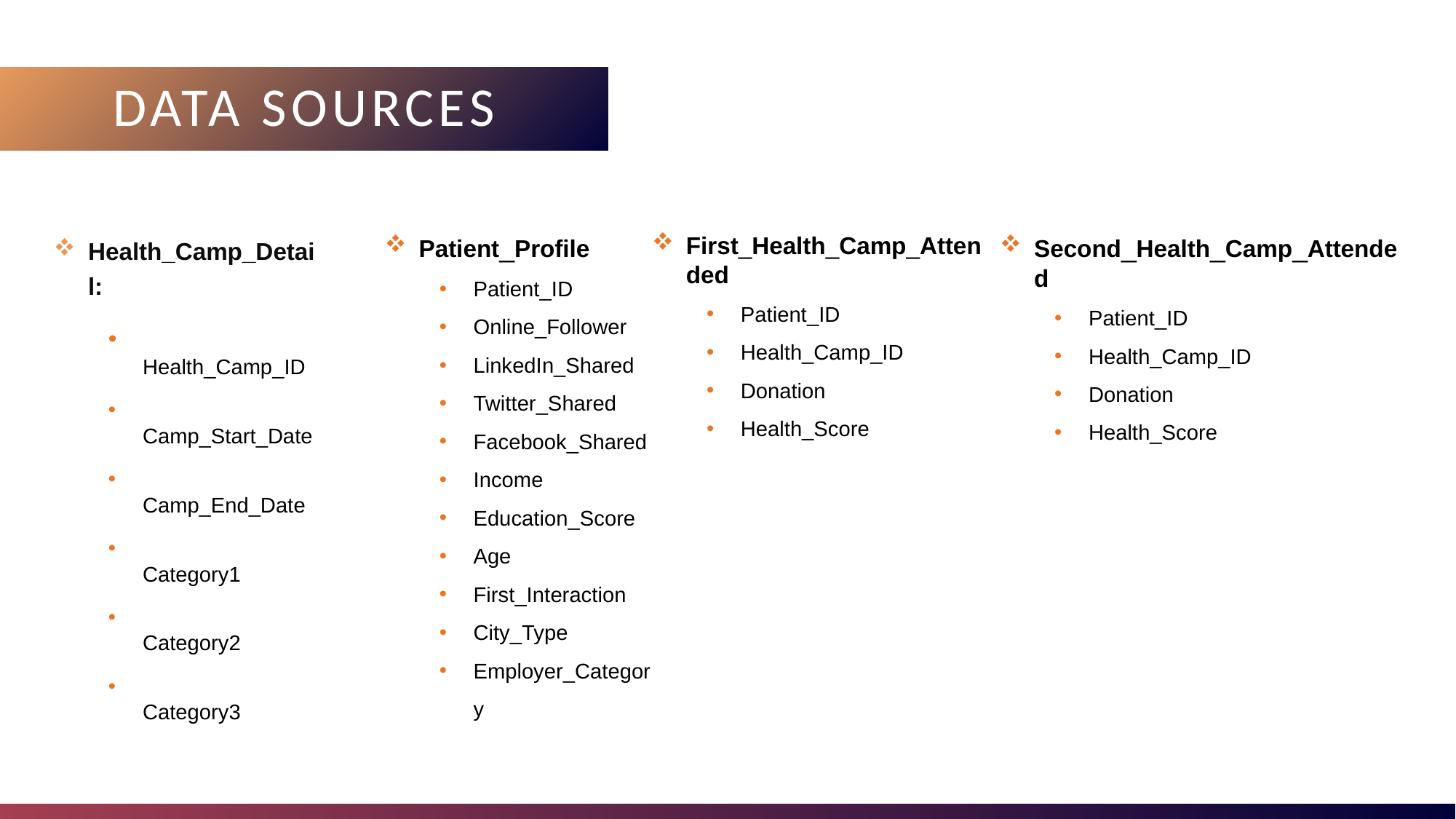

Data Sources
Health_Camp_Detail:
 	 Health_Camp_ID
	Camp_Start_Date
	Camp_End_Date
	Category1
	Category2
	Category3

Patient_Profile
Patient_ID
Online_Follower
LinkedIn_Shared
Twitter_Shared
Facebook_Shared
Income
Education_Score
Age
First_Interaction
City_Type
Employer_Category

First_Health_Camp_Attended
Patient_ID
Health_Camp_ID
Donation
Health_Score

Second_Health_Camp_Attended
Patient_ID
Health_Camp_ID
Donation
Health_Score